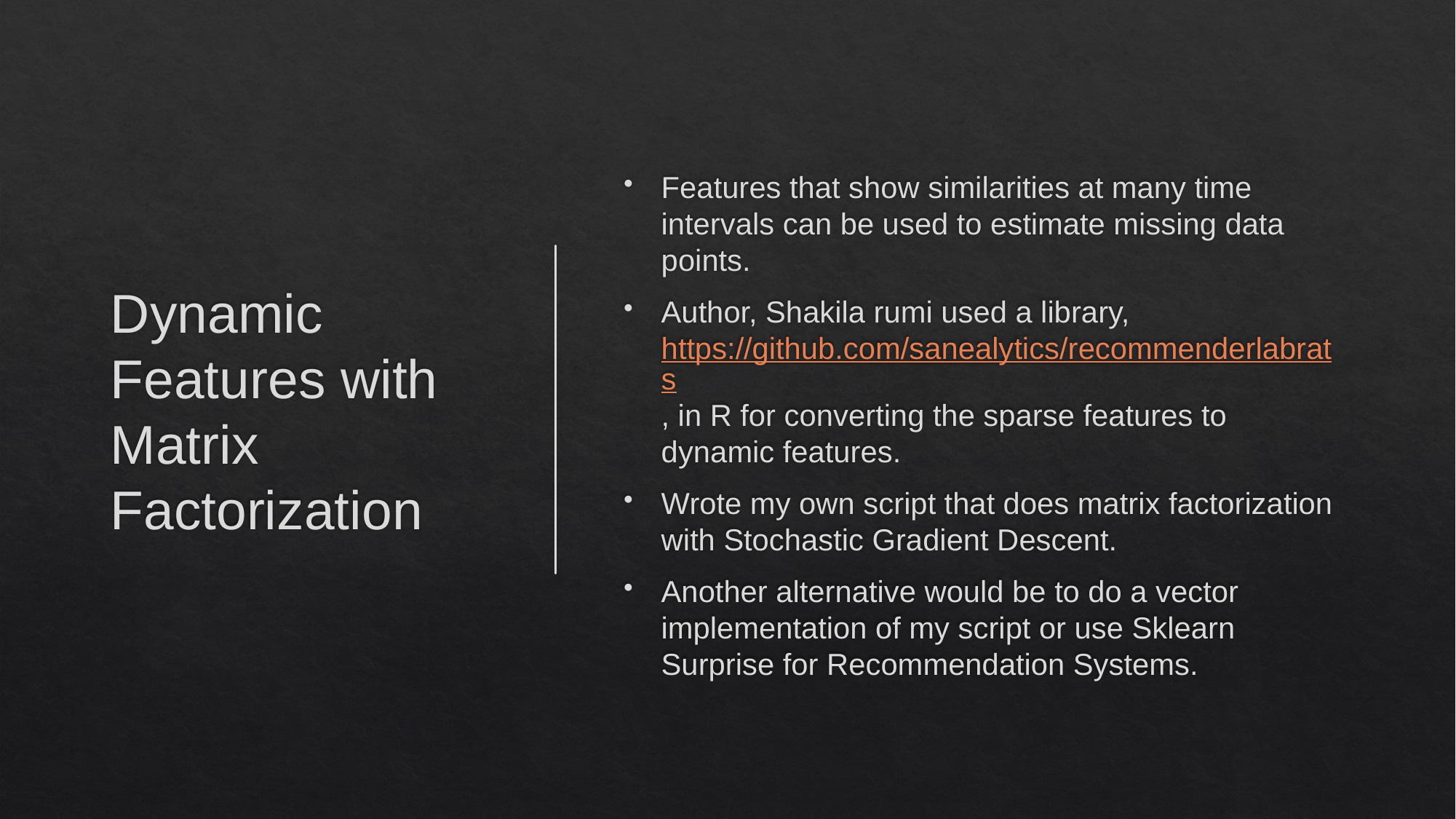

# Dynamic Features with Matrix Factorization
Features that show similarities at many time intervals can be used to estimate missing data points.
Author, Shakila rumi used a library, https://github.com/sanealytics/recommenderlabrats, in R for converting the sparse features to dynamic features.
Wrote my own script that does matrix factorization with Stochastic Gradient Descent.
Another alternative would be to do a vector implementation of my script or use Sklearn Surprise for Recommendation Systems.